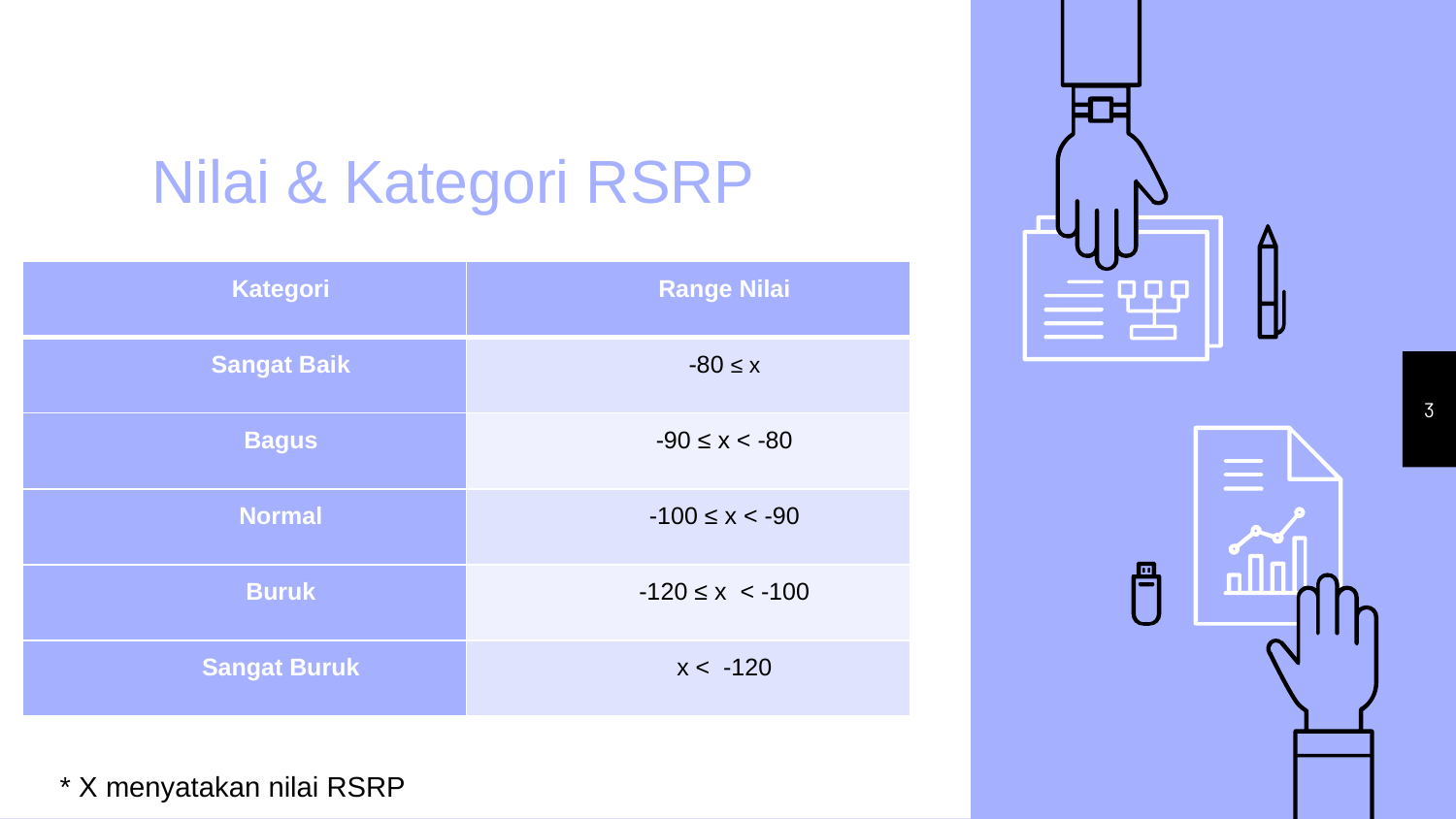

# Nilai & Kategori RSRP
| Kategori | Range Nilai |
| --- | --- |
| Sangat Baik | -80 ≤ x |
| Bagus | -90 ≤ x < -80 |
| Normal | -100 ≤ x < -90 |
| Buruk | -120 ≤ x < -100 |
| Sangat Buruk | x < -120 |
3
* X menyatakan nilai RSRP